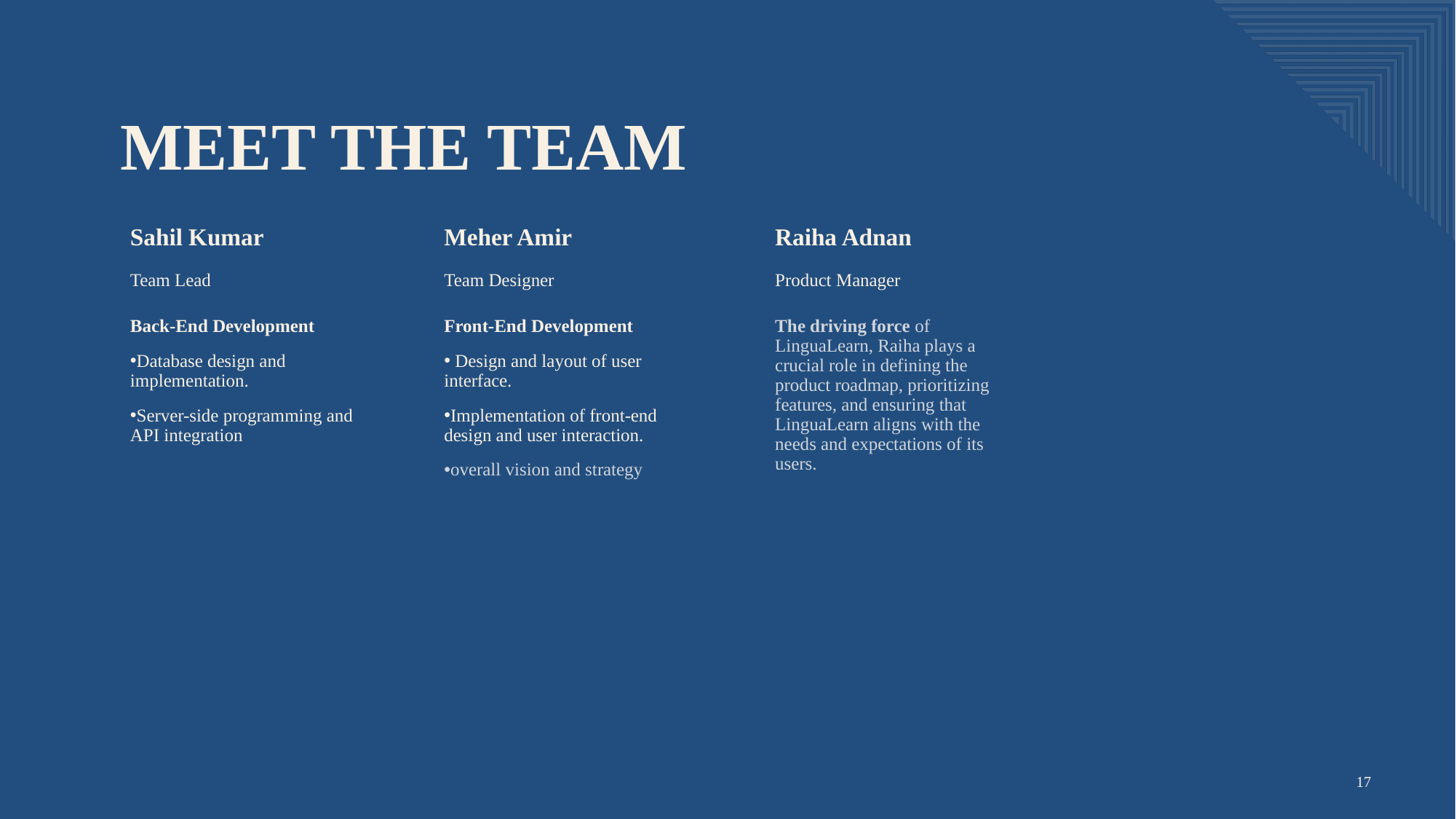

# MEET THE TEAM
Sahil Kumar
Meher Amir
Raiha Adnan
Team Lead
Team Designer
Product Manager
Back-End Development
Database design and implementation.
Server-side programming and API integration
Front-End Development
 Design and layout of user interface.
Implementation of front-end design and user interaction.
overall vision and strategy
The driving force of LinguaLearn, Raiha plays a crucial role in defining the product roadmap, prioritizing features, and ensuring that LinguaLearn aligns with the needs and expectations of its users.
17